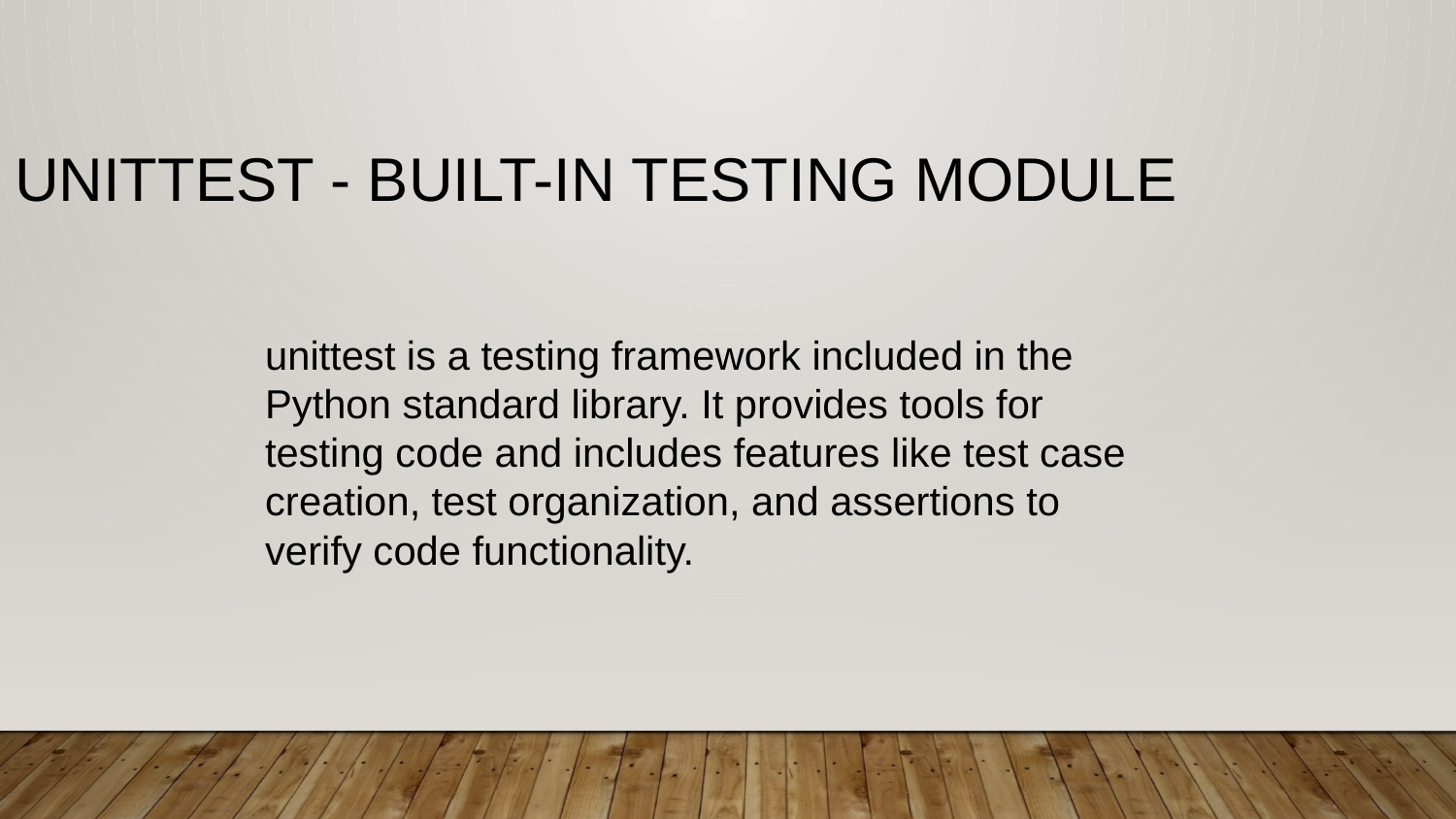

unittest - Built-in Testing Module
unittest is a testing framework included in the Python standard library. It provides tools for testing code and includes features like test case creation, test organization, and assertions to verify code functionality.